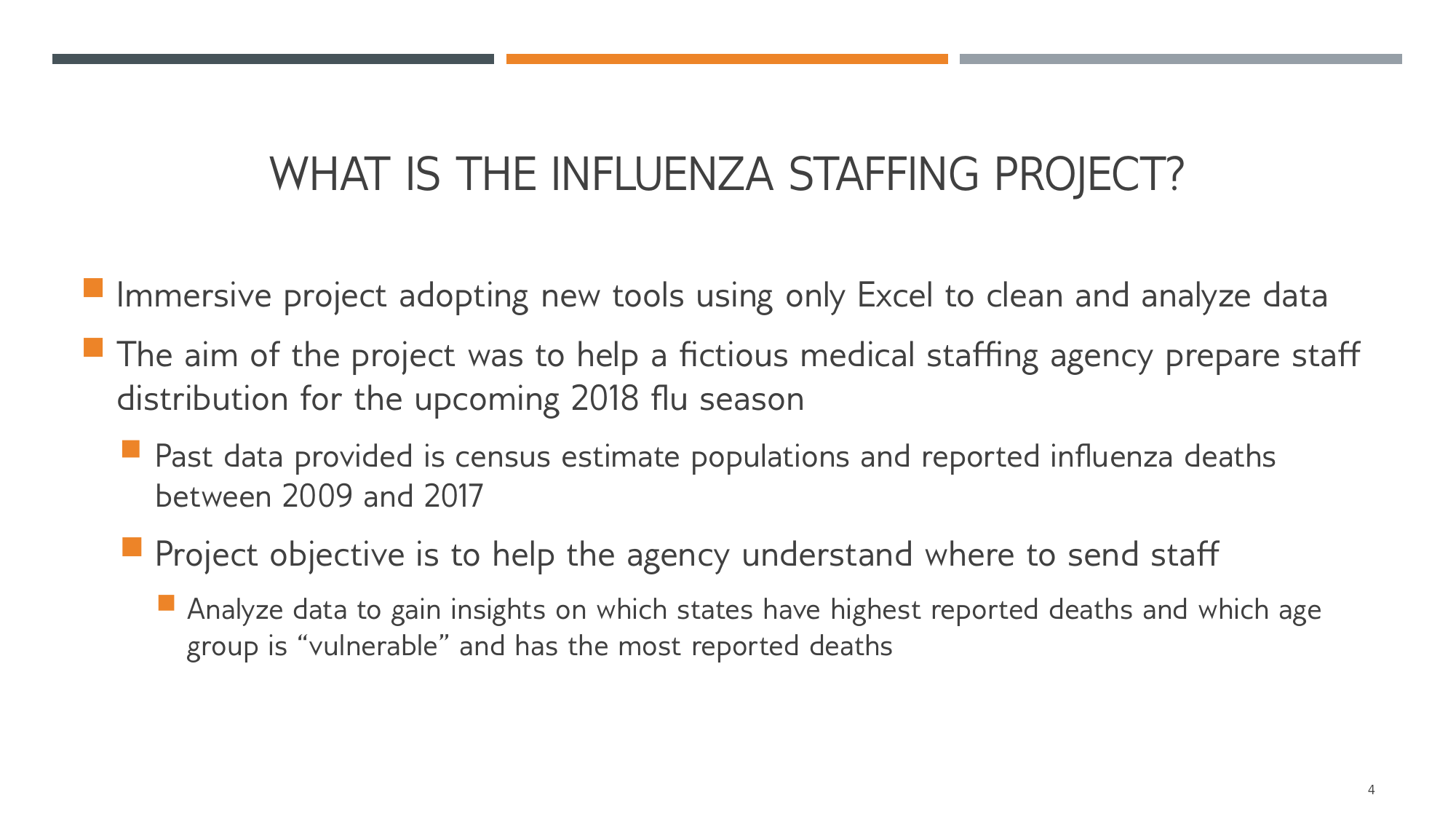

# What is the influenza staffing project?
Immersive project adopting new tools using only Excel to clean and analyze data
The aim of the project was to help a fictious medical staffing agency prepare staff distribution for the upcoming 2018 flu season
Past data provided is census estimate populations and reported influenza deaths between 2009 and 2017
Project objective is to help the agency understand where to send staff
Analyze data to gain insights on which states have highest reported deaths and which age group is “vulnerable” and has the most reported deaths
4